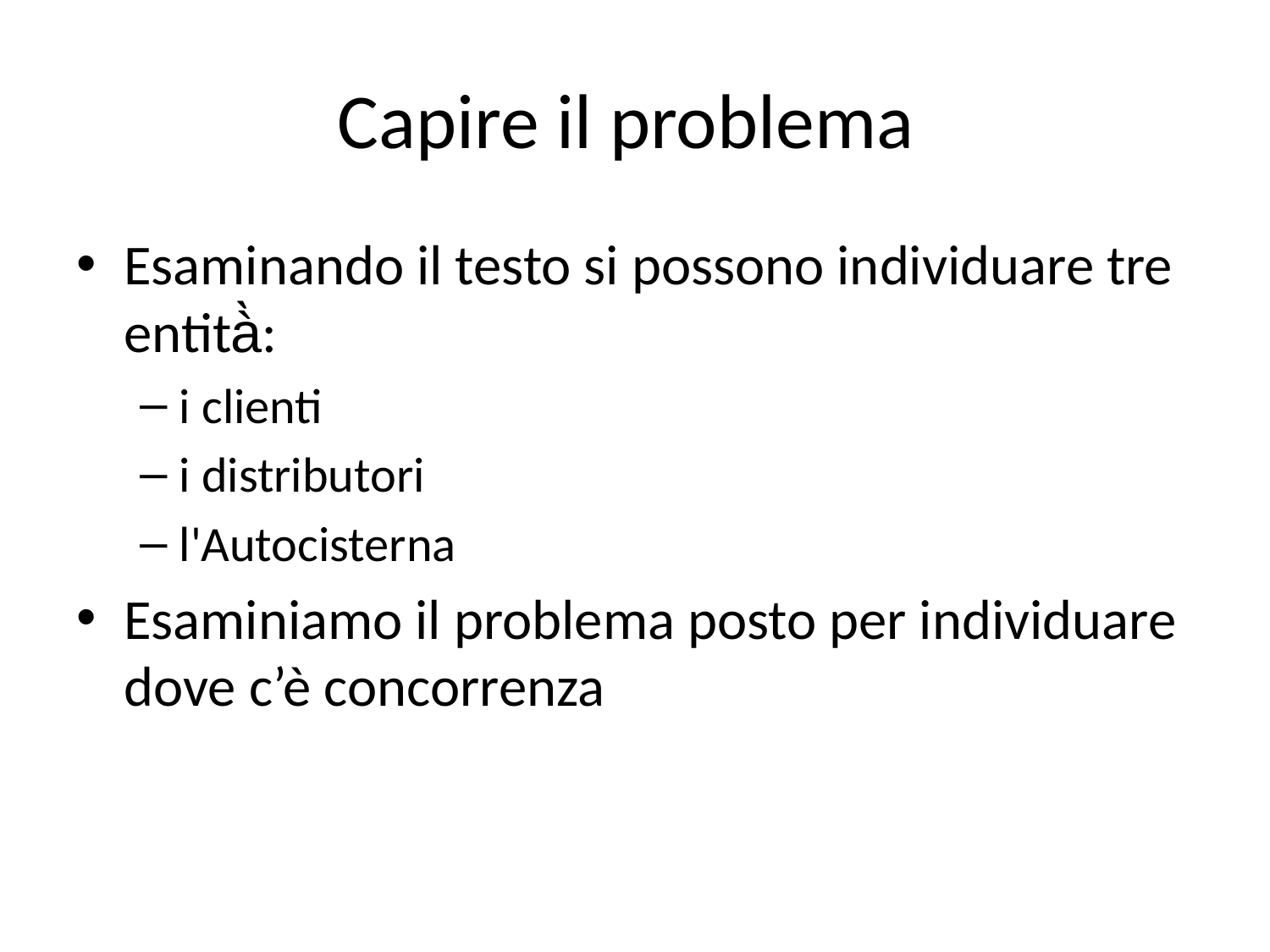

# Capire il problema
Esaminando il testo si possono individuare tre entità̀:
i clienti
i distributori
l'Autocisterna
Esaminiamo il problema posto per individuare dove c’è concorrenza